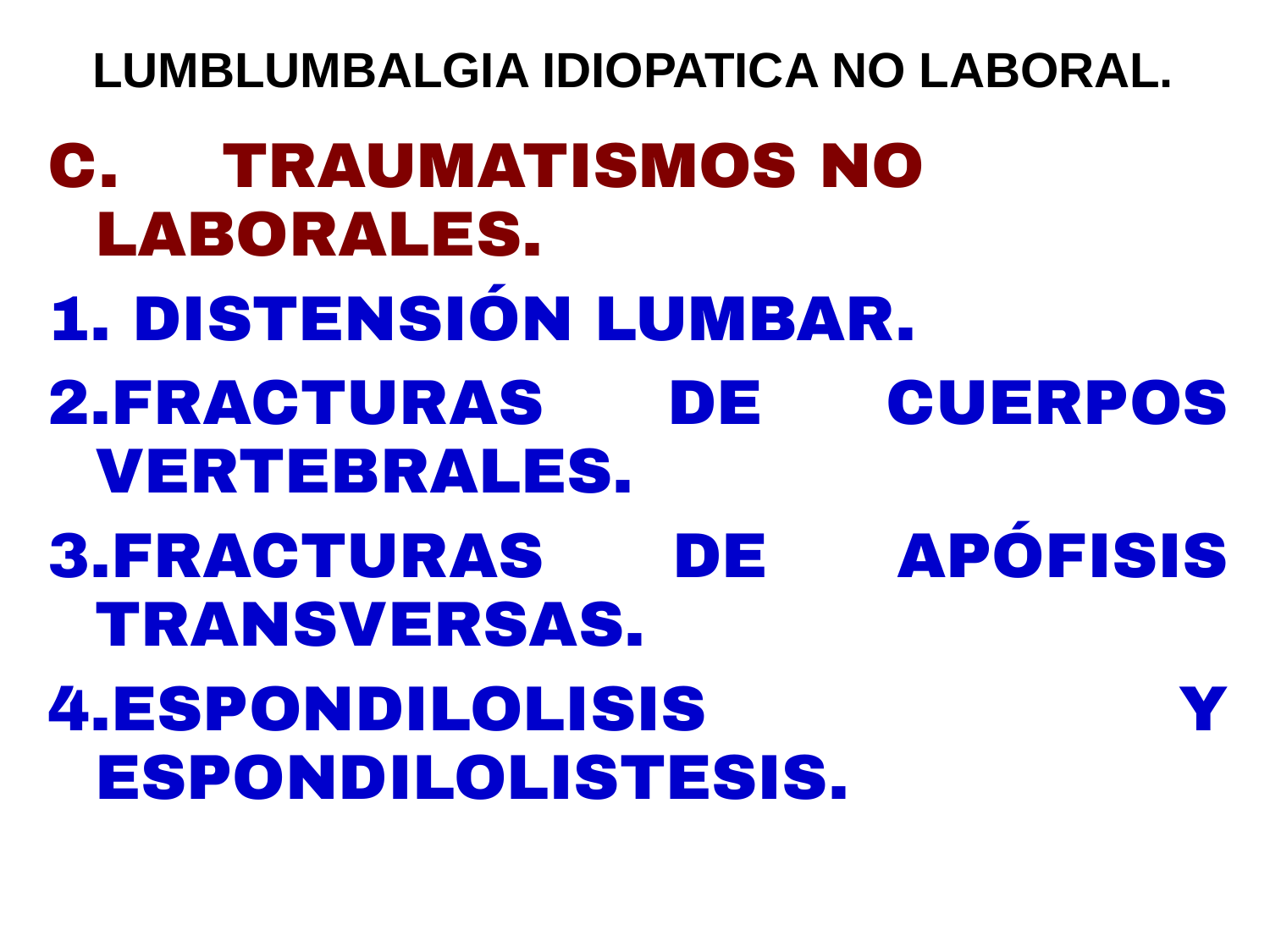

# LUMBLUMBALGIA IDIOPATICA NO LABORAL.
C.	TRAUMATISMOS NO LABORALES.
1. DISTENSIÓN LUMBAR.
2.FRACTURAS DE CUERPOS VERTEBRALES.
3.FRACTURAS DE APÓFISIS TRANSVERSAS.
4.ESPONDILOLISIS Y ESPONDILOLISTESIS.